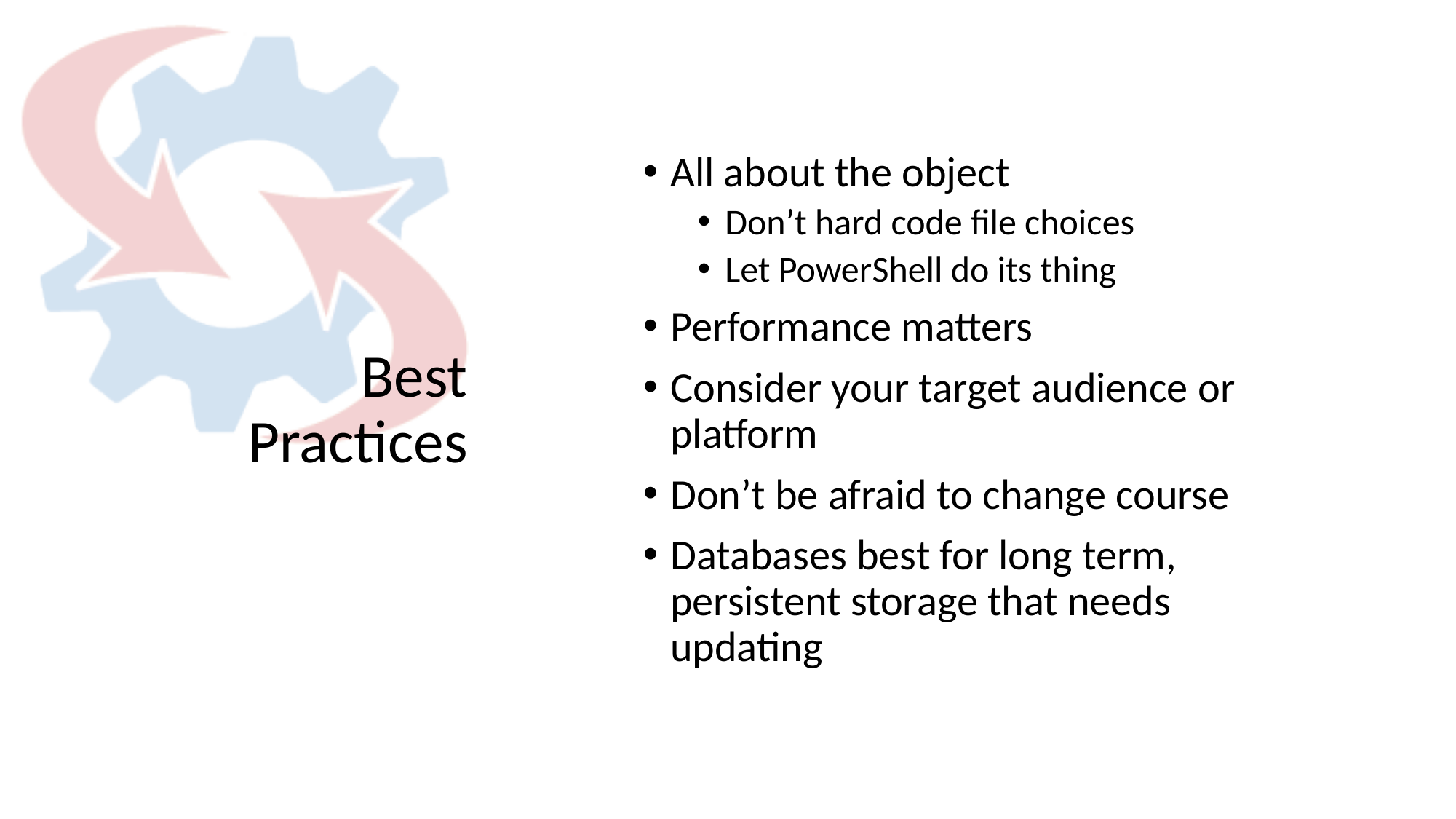

# Best Practices
All about the object
Don’t hard code file choices
Let PowerShell do its thing
Performance matters
Consider your target audience or platform
Don’t be afraid to change course
Databases best for long term, persistent storage that needs updating